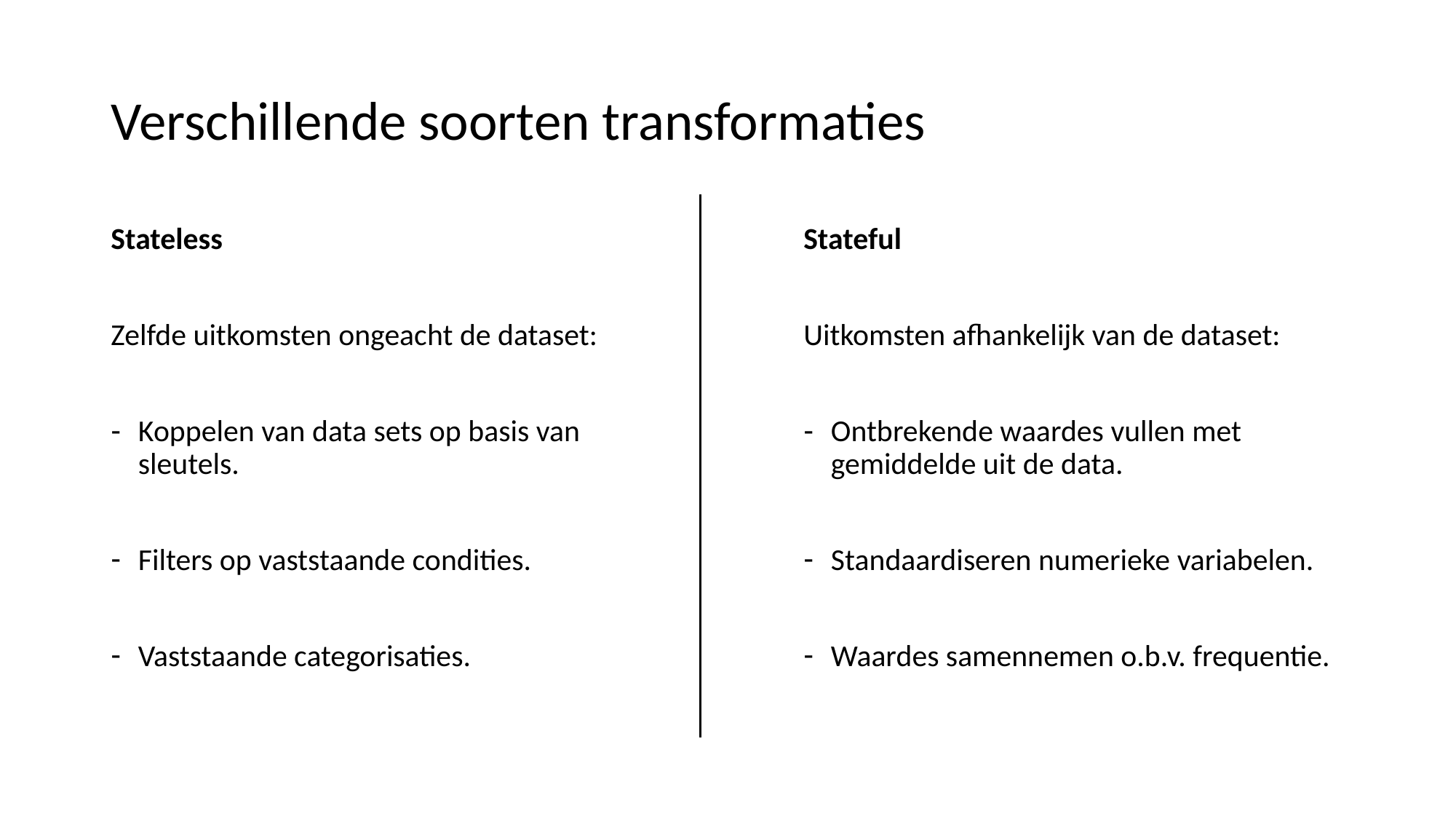

# Verschillende soorten transformaties
Stateless

Zelfde uitkomsten ongeacht de dataset:

Koppelen van data sets op basis van sleutels.

Filters op vaststaande condities.

Vaststaande categorisaties.
Stateful

Uitkomsten afhankelijk van de dataset:

Ontbrekende waardes vullen met gemiddelde uit de data.

Standaardiseren numerieke variabelen.

Waardes samennemen o.b.v. frequentie.